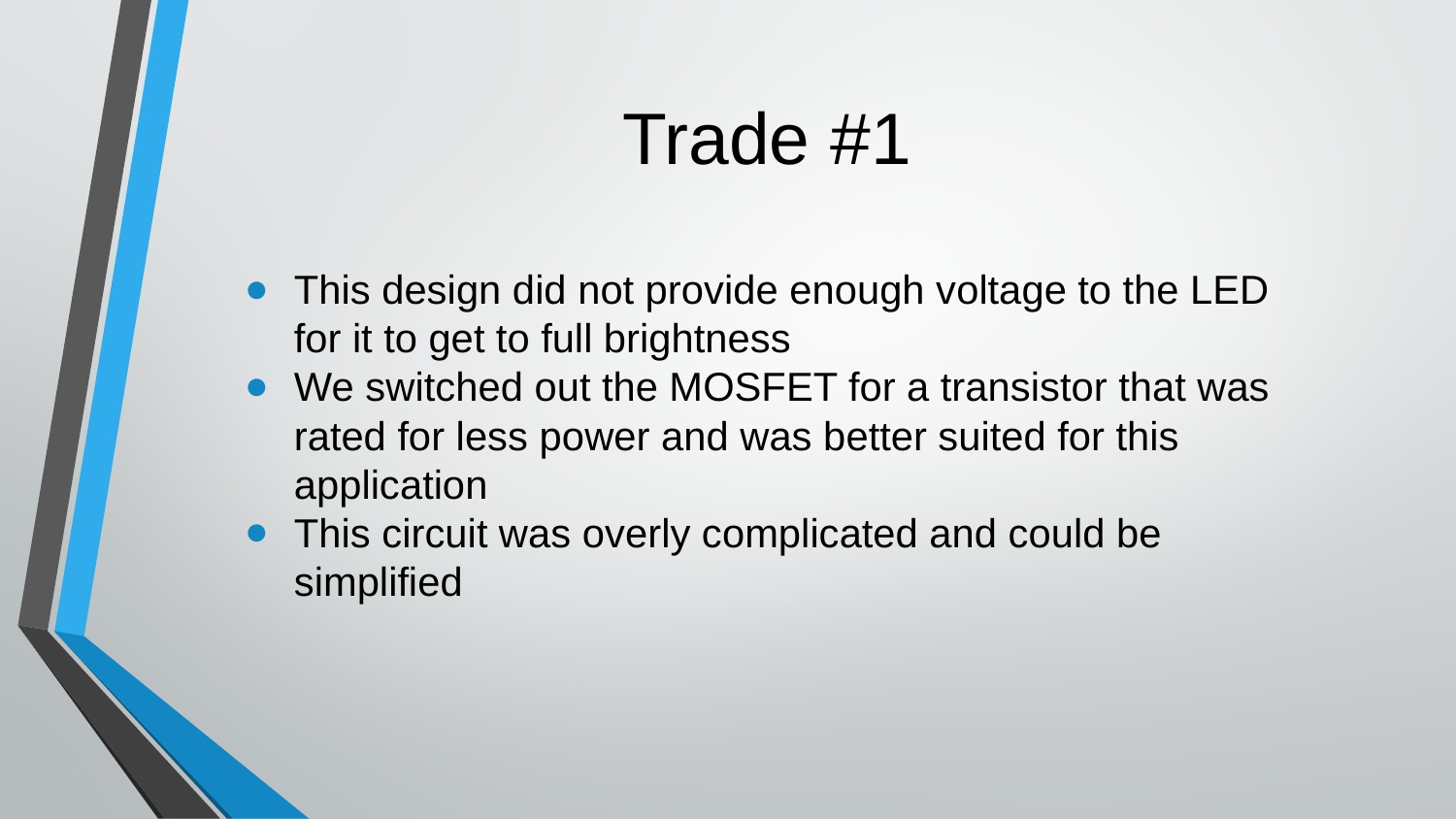

# Trade #1
This design did not provide enough voltage to the LED for it to get to full brightness
We switched out the MOSFET for a transistor that was rated for less power and was better suited for this application
This circuit was overly complicated and could be simplified